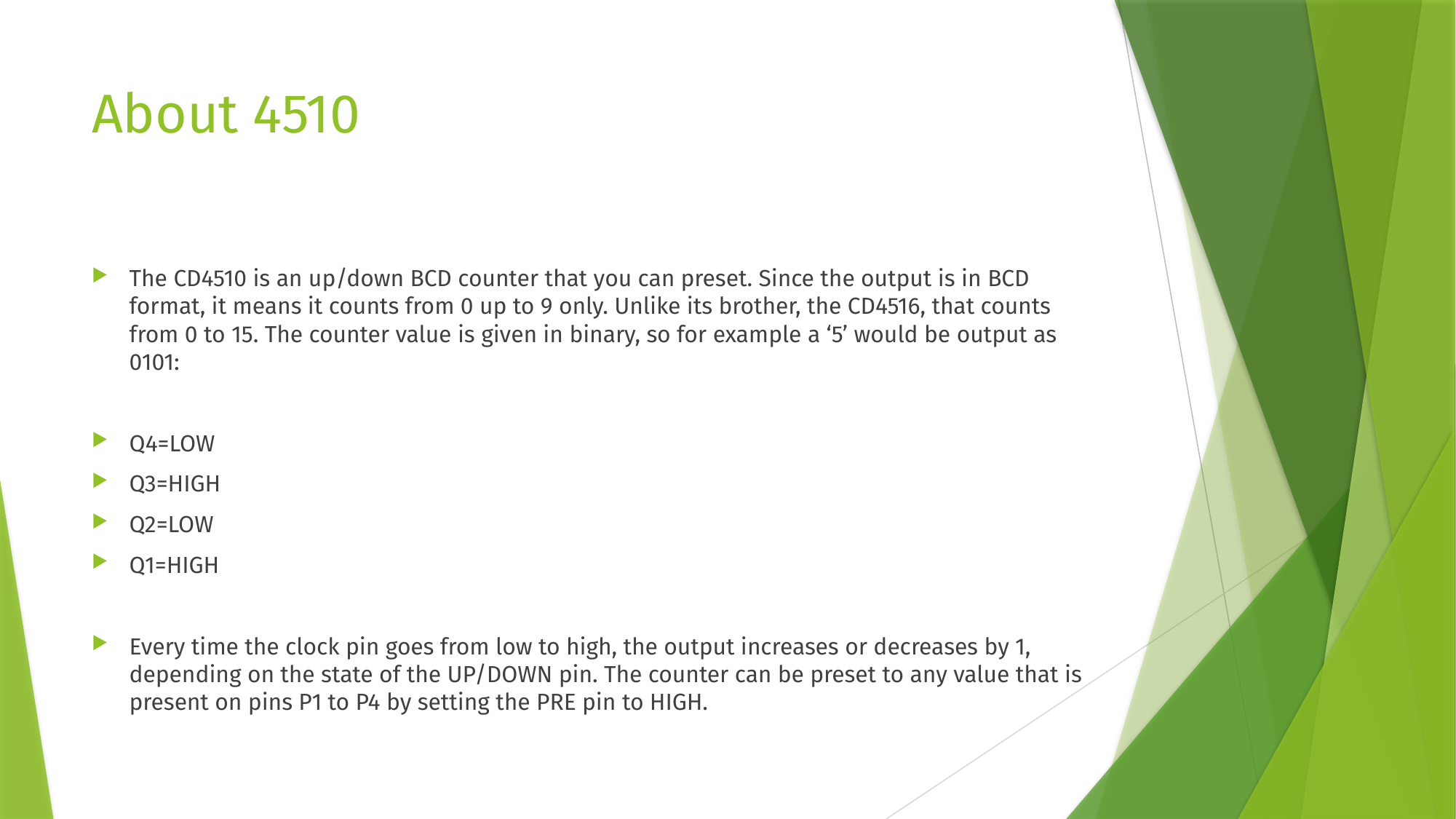

# About 4510
The CD4510 is an up/down BCD counter that you can preset. Since the output is in BCD format, it means it counts from 0 up to 9 only. Unlike its brother, the CD4516, that counts from 0 to 15. The counter value is given in binary, so for example a ‘5’ would be output as 0101:

Q4=LOW
Q3=HIGH
Q2=LOW
Q1=HIGH

Every time the clock pin goes from low to high, the output increases or decreases by 1, depending on the state of the UP/DOWN pin. The counter can be preset to any value that is present on pins P1 to P4 by setting the PRE pin to HIGH.